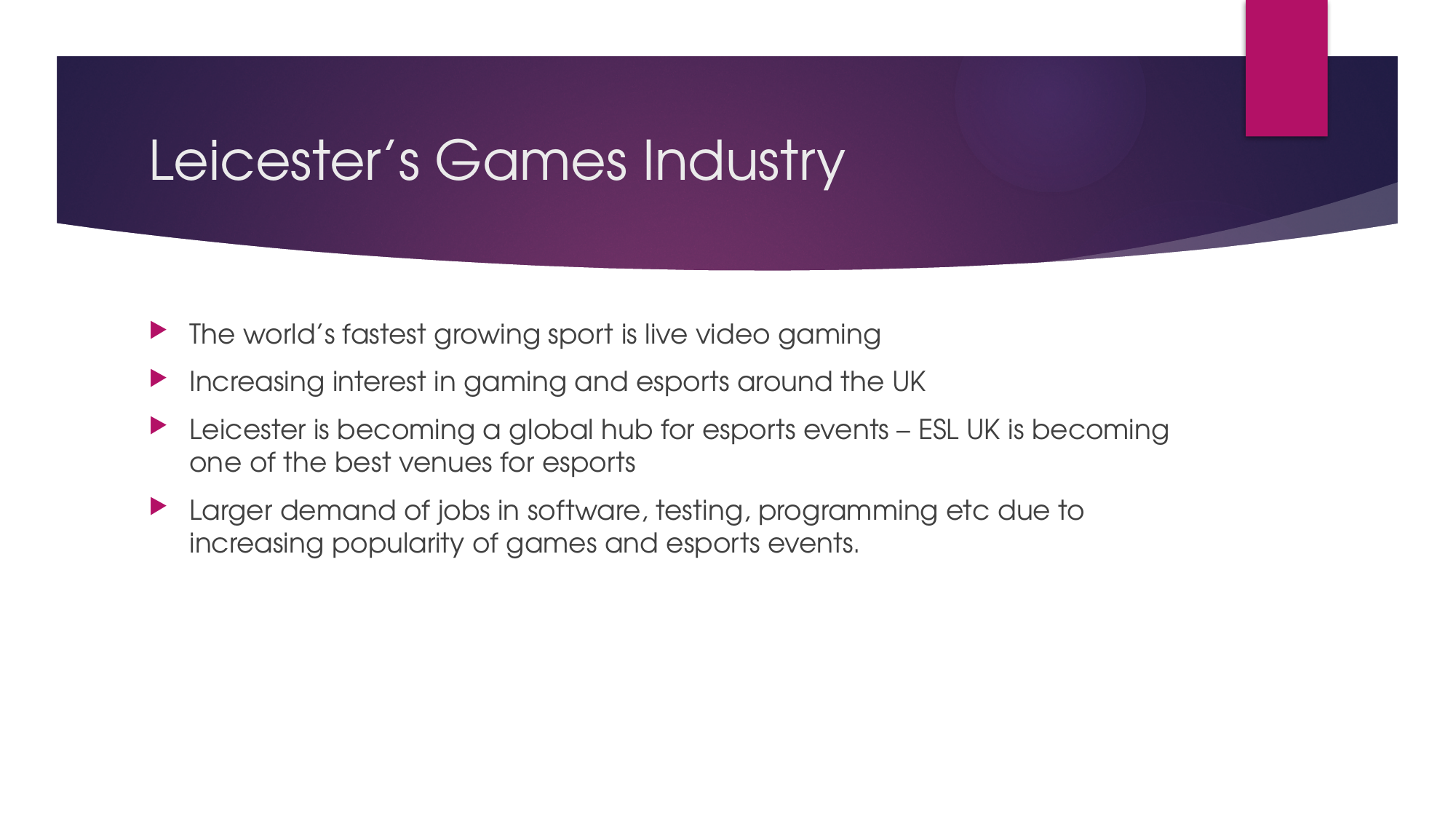

# Leicester’s Games Industry
The world’s fastest growing sport is live video gaming
Increasing interest in gaming and esports around the UK
Leicester is becoming a global hub for esports events – ESL UK is becoming one of the best venues for esports
Larger demand of jobs in software, testing, programming etc due to increasing popularity of games and esports events.